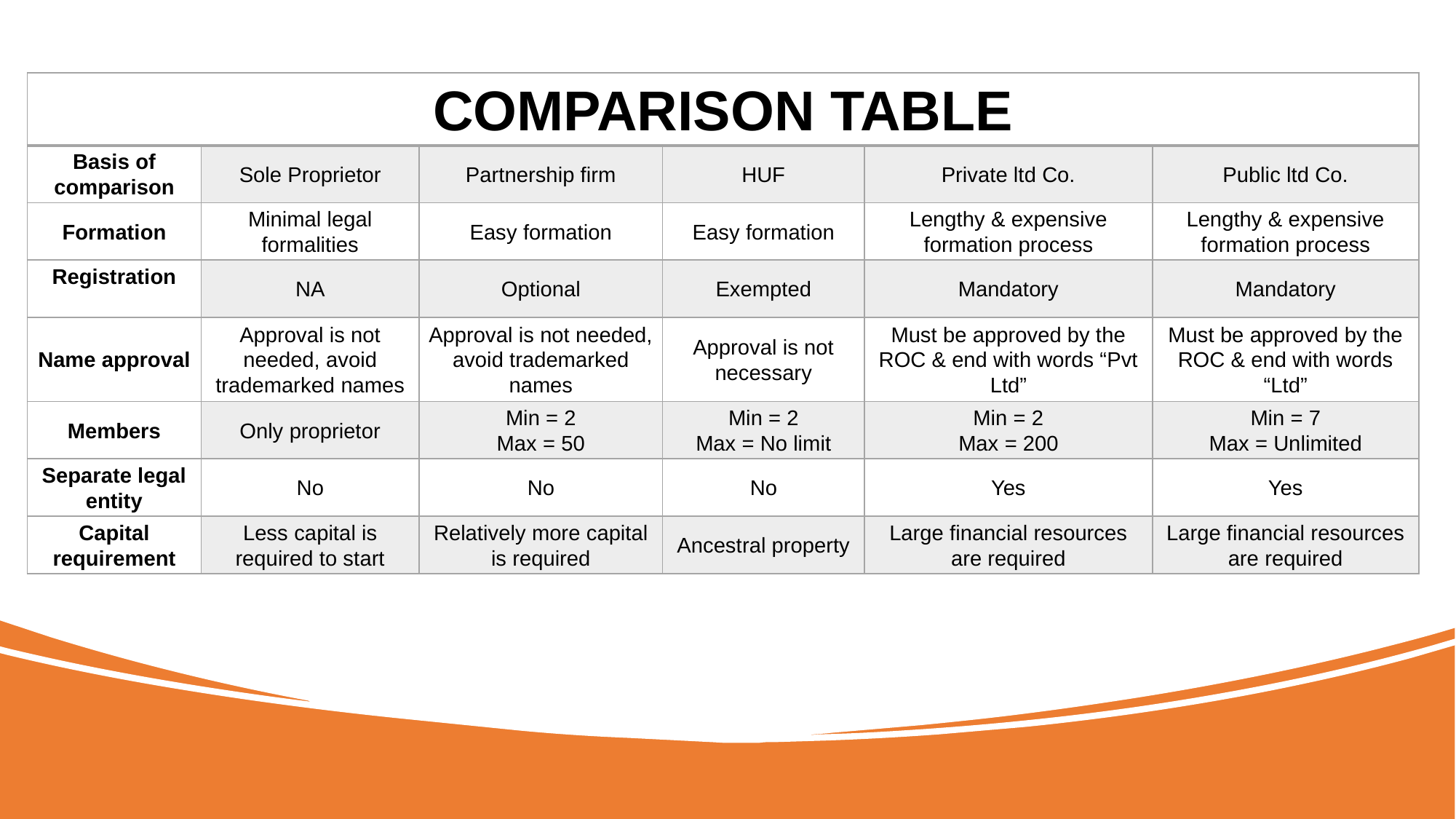

| COMPARISON TABLE |  |  |  |  |  |
| --- | --- | --- | --- | --- | --- |
| Basis of comparison | Sole Proprietor | Partnership firm | HUF | Private ltd Co. | Public ltd Co. |
| Formation | Minimal legal formalities | Easy formation | Easy formation | Lengthy & expensive formation process | Lengthy & expensive formation process |
| Registration | NA | Optional | Exempted | Mandatory | Mandatory |
| Name approval | Approval is not needed, avoid trademarked names | Approval is not needed, avoid trademarked names | Approval is not necessary | Must be approved by the ROC & end with words “Pvt Ltd” | Must be approved by the ROC & end with words “Ltd” |
| Members | Only proprietor | Min = 2 Max = 50 | Min = 2 Max = No limit | Min = 2 Max = 200 | Min = 7 Max = Unlimited |
| Separate legal entity | No | No | No | Yes | Yes |
| Capital requirement | Less capital is required to start | Relatively more capital is required | Ancestral property | Large financial resources are required | Large financial resources are required |